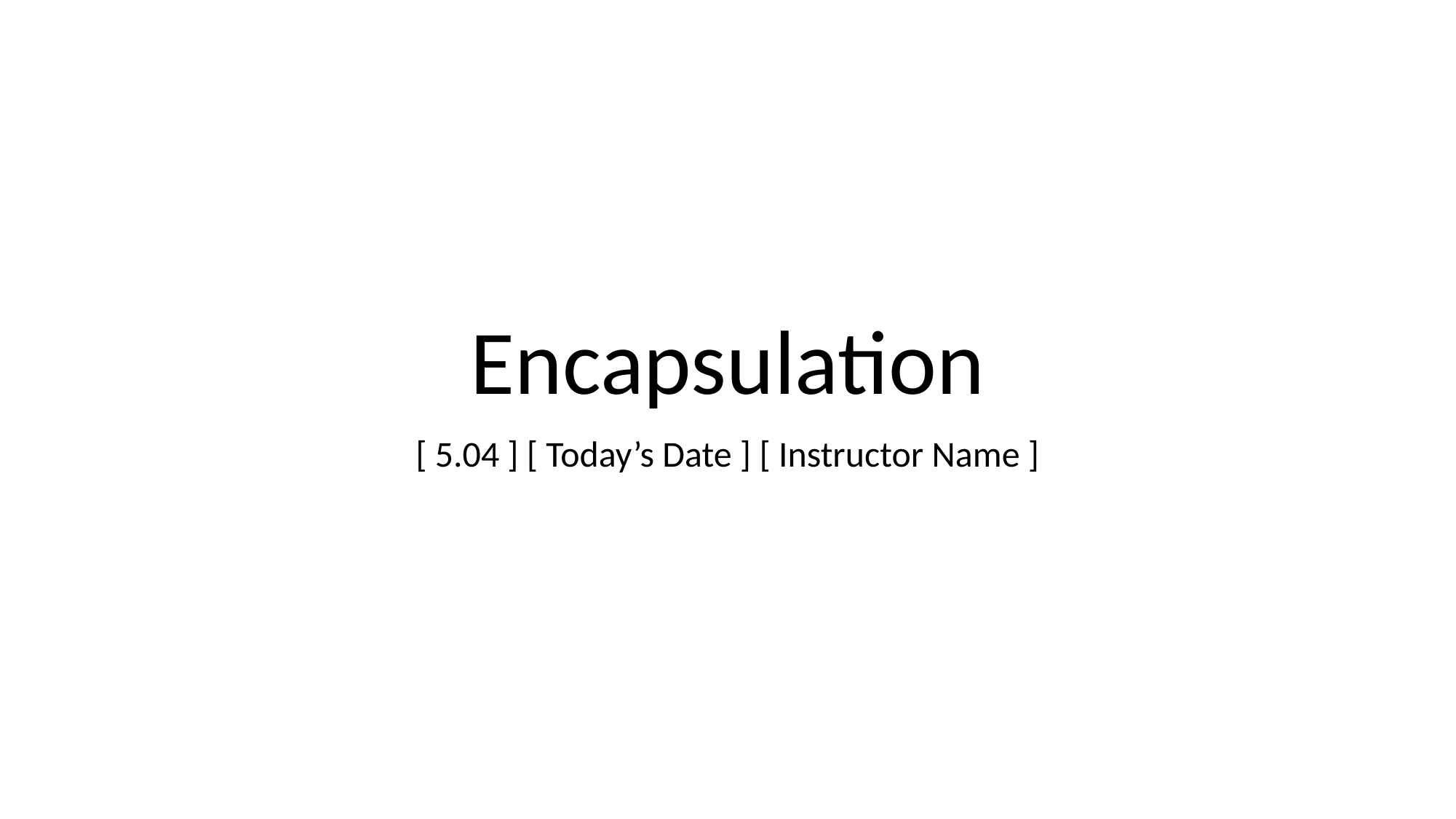

# Encapsulation
[ 5.04 ] [ Today’s Date ] [ Instructor Name ]